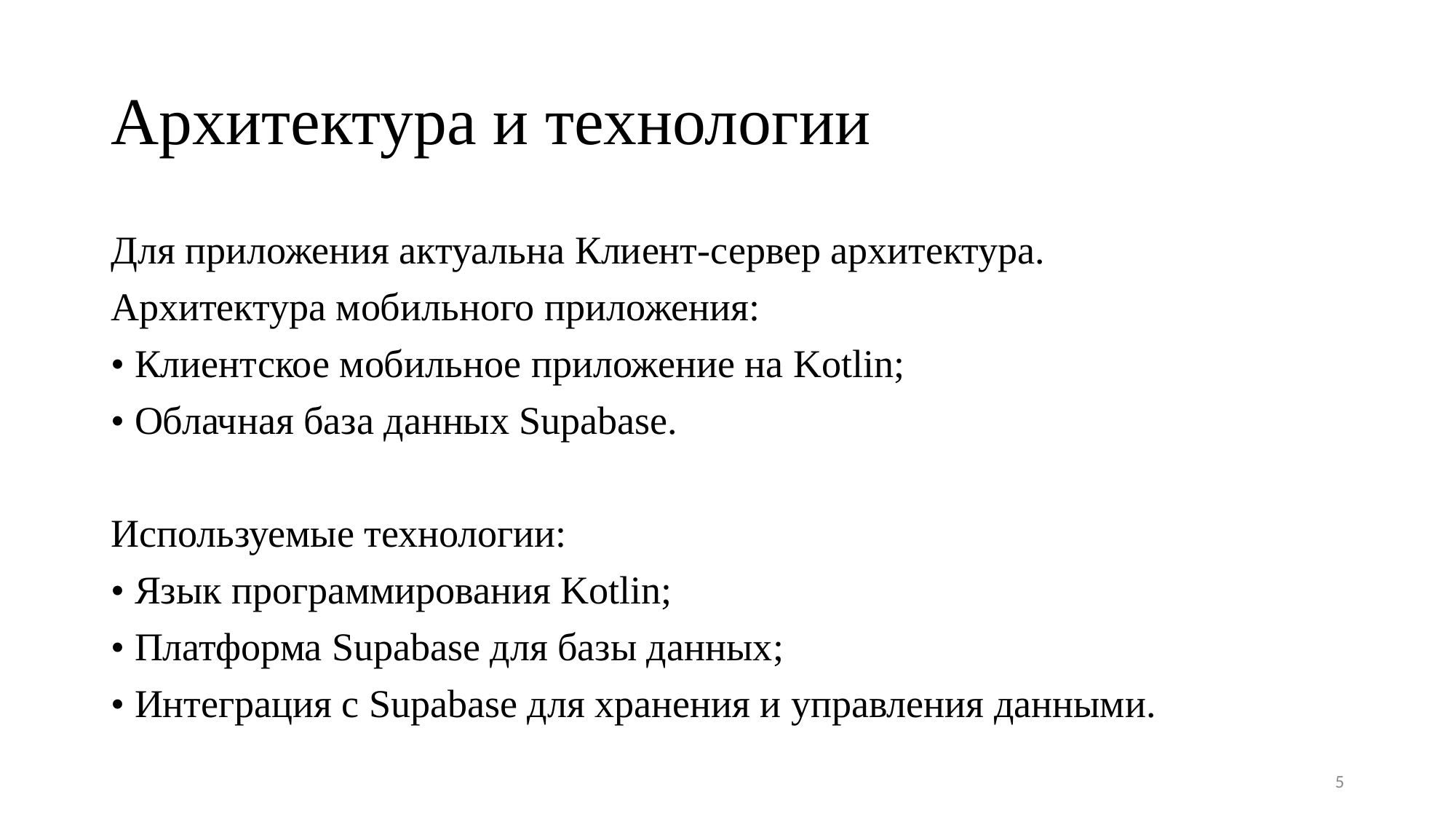

# Архитектура и технологии
Для приложения актуальна Клиент-сервер архитектура.
Архитектура мобильного приложения:
• Клиентское мобильное приложение на Kotlin;
• Облачная база данных Supabase.

Используемые технологии:
• Язык программирования Kotlin;
• Платформа Supabase для базы данных;
• Интеграция с Supabase для хранения и управления данными.
5